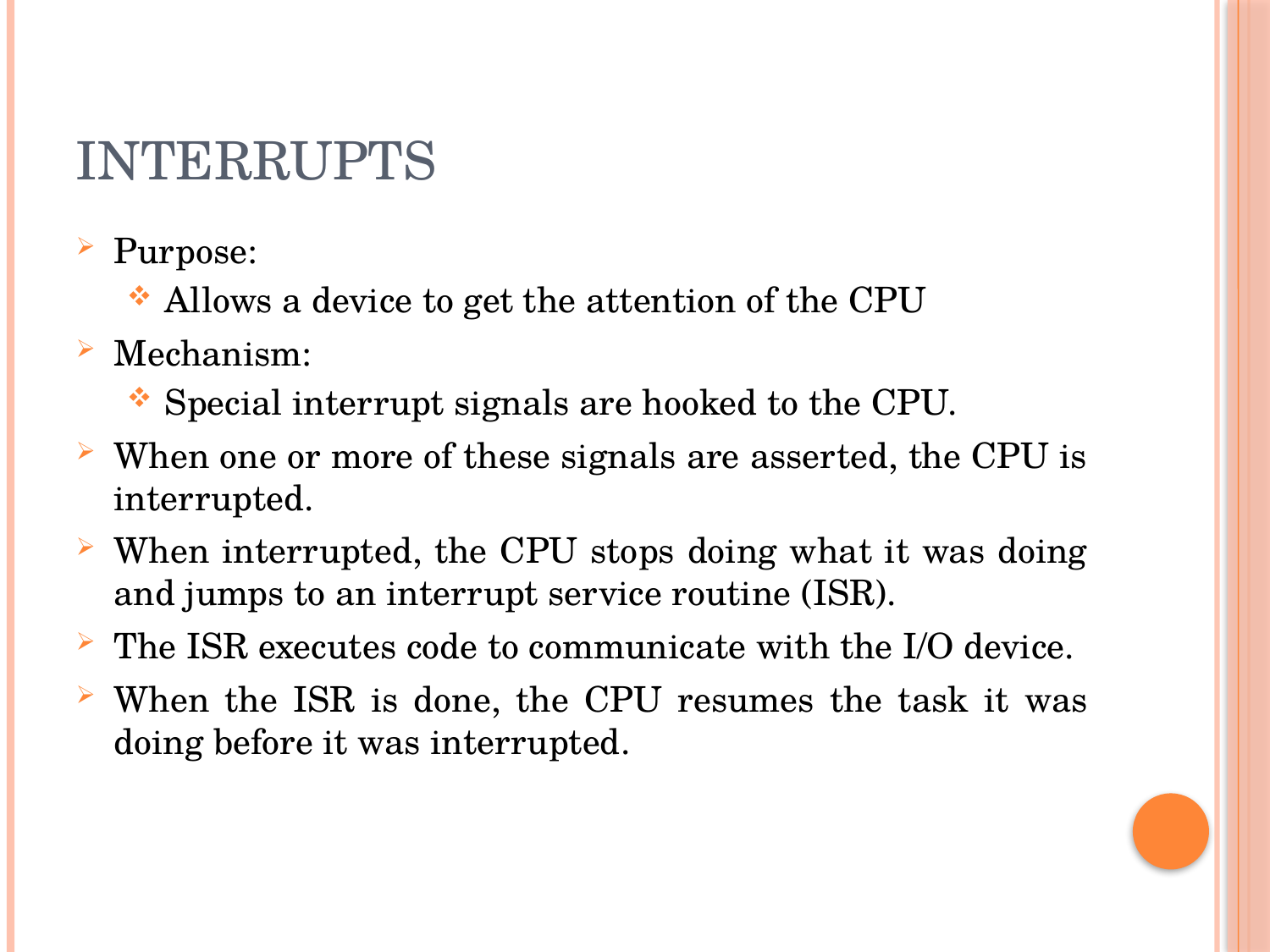

# Interrupts
Purpose:
Allows a device to get the attention of the CPU
Mechanism:
Special interrupt signals are hooked to the CPU.
When one or more of these signals are asserted, the CPU is interrupted.
When interrupted, the CPU stops doing what it was doing and jumps to an interrupt service routine (ISR).
The ISR executes code to communicate with the I/O device.
When the ISR is done, the CPU resumes the task it was doing before it was interrupted.